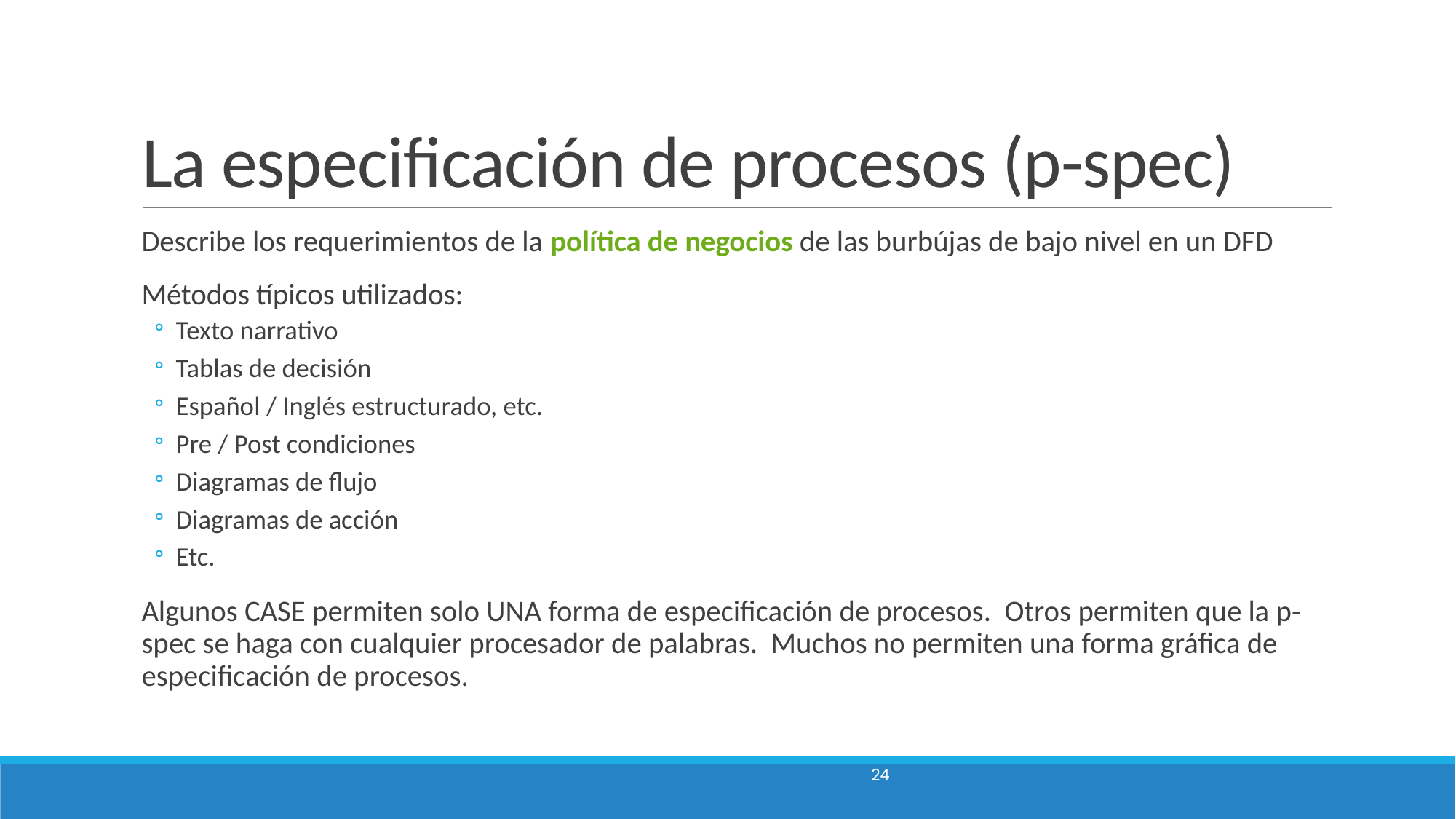

# La especificación de procesos (p-spec)
Describe los requerimientos de la política de negocios de las burbújas de bajo nivel en un DFD
Métodos típicos utilizados:
Texto narrativo
Tablas de decisión
Español / Inglés estructurado, etc.
Pre / Post condiciones
Diagramas de flujo
Diagramas de acción
Etc.
Algunos CASE permiten solo UNA forma de especificación de procesos.  Otros permiten que la p-spec se haga con cualquier procesador de palabras.  Muchos no permiten una forma gráfica de especificación de procesos.
24